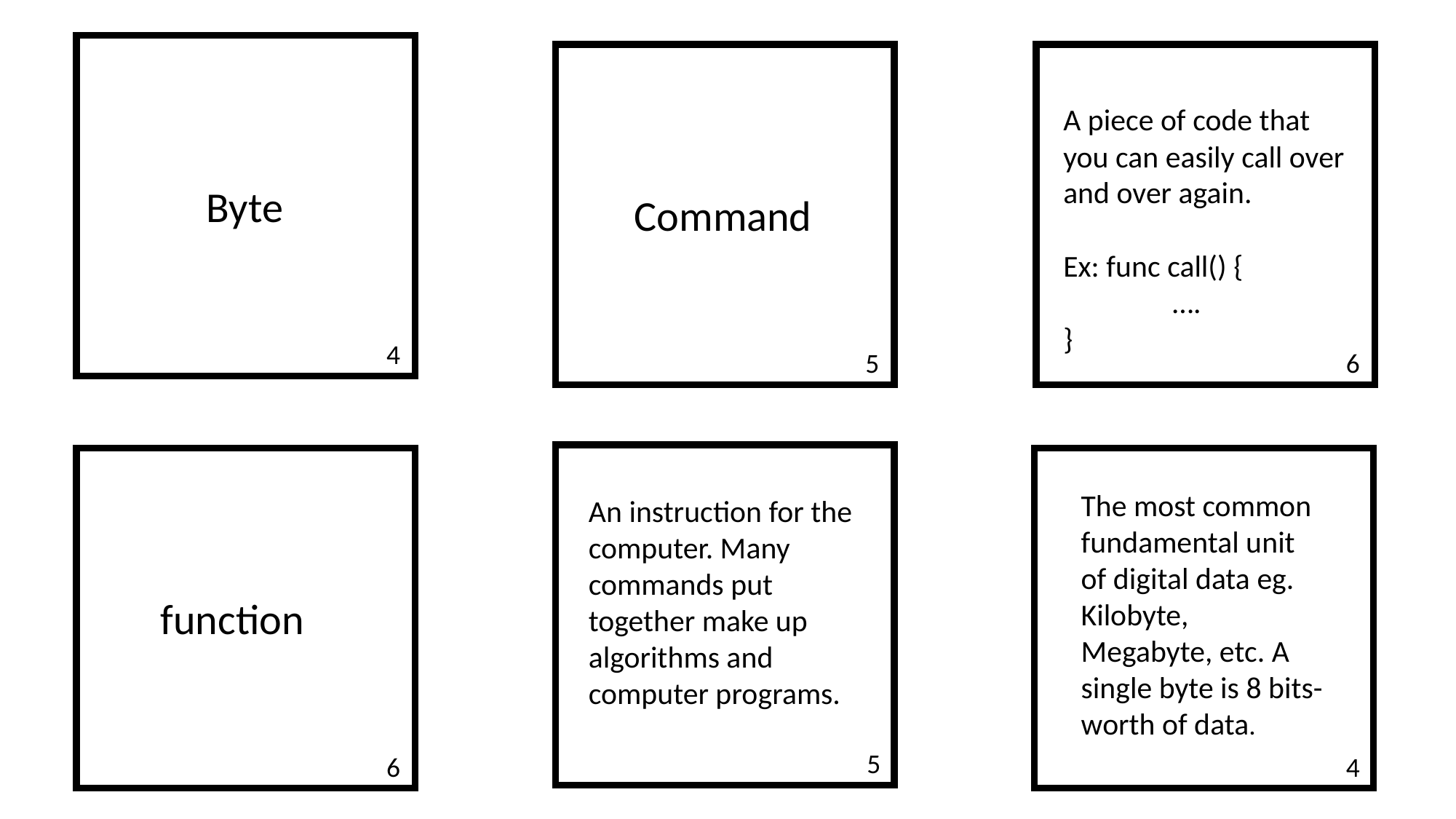

A piece of code that you can easily call over and over again.

Ex: func call() {
	….
}
Byte
Command
4
5
6

The most common fundamental unit of digital data eg. Kilobyte, Megabyte, etc. A single byte is 8 bits-worth of data.
An instruction for the computer. Many commands put together make up algorithms and computer programs.
function
5
6
4